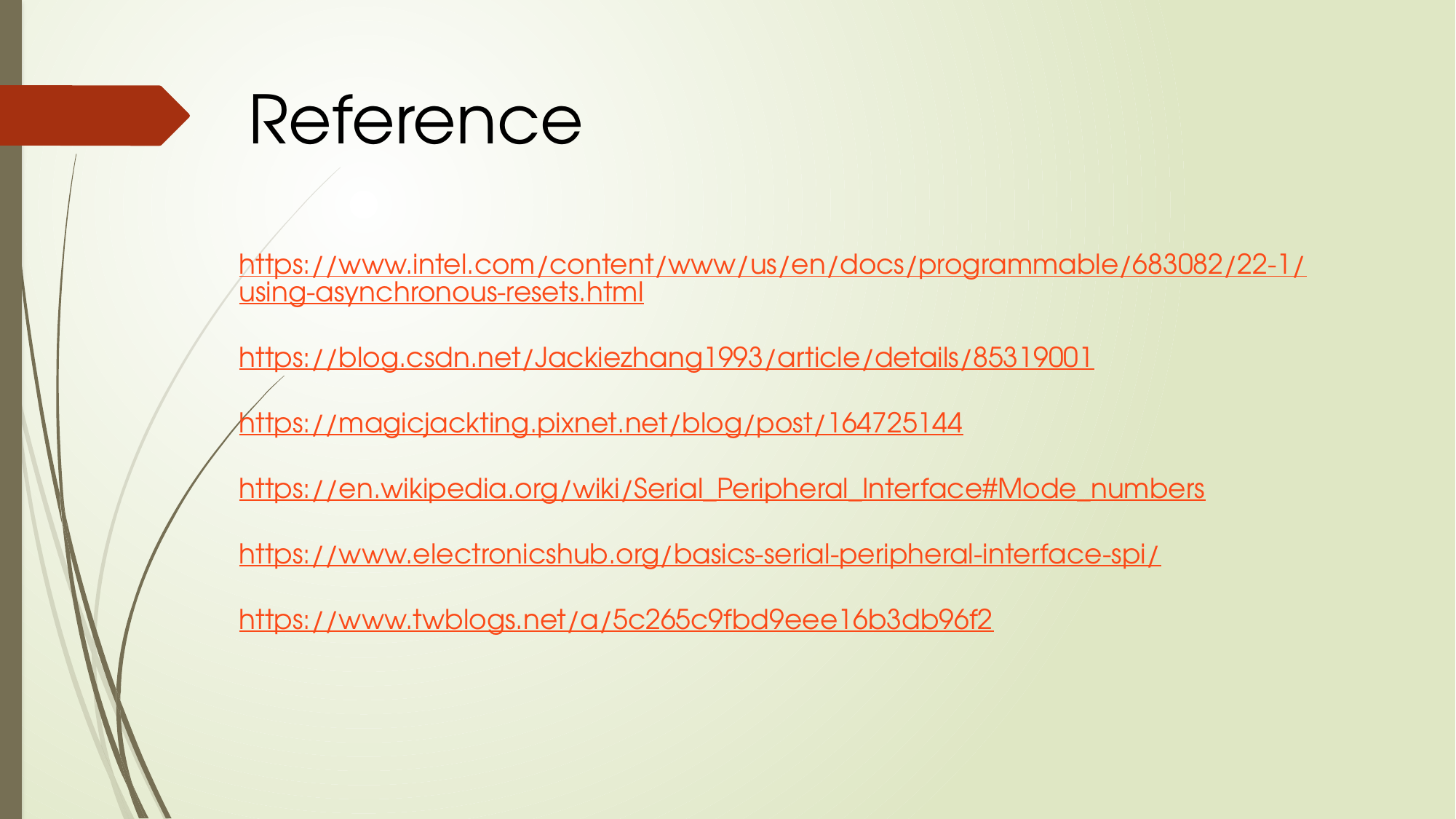

Reference
https://www.intel.com/content/www/us/en/docs/programmable/683082/22-1/using-asynchronous-resets.html

https://blog.csdn.net/Jackiezhang1993/article/details/85319001

https://magicjackting.pixnet.net/blog/post/164725144

https://en.wikipedia.org/wiki/Serial_Peripheral_Interface#Mode_numbers

https://www.electronicshub.org/basics-serial-peripheral-interface-spi/

https://www.twblogs.net/a/5c265c9fbd9eee16b3db96f2